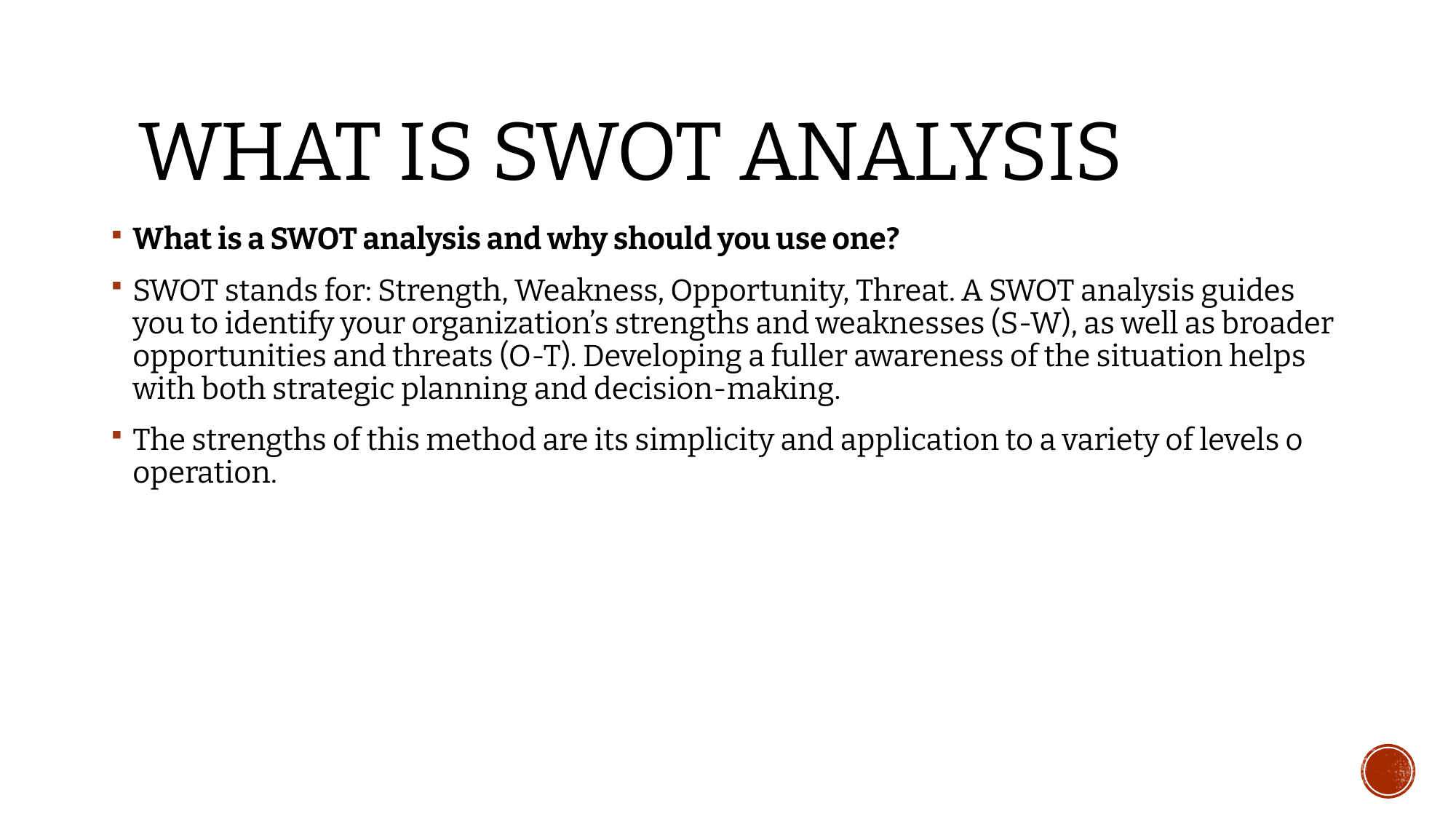

# What is SWOT analysis
What is a SWOT analysis and why should you use one?
SWOT stands for: Strength, Weakness, Opportunity, Threat. A SWOT analysis guides you to identify your organization’s strengths and weaknesses (S-W), as well as broader opportunities and threats (O-T). Developing a fuller awareness of the situation helps with both strategic planning and decision-making.
The strengths of this method are its simplicity and application to a variety of levels o operation.